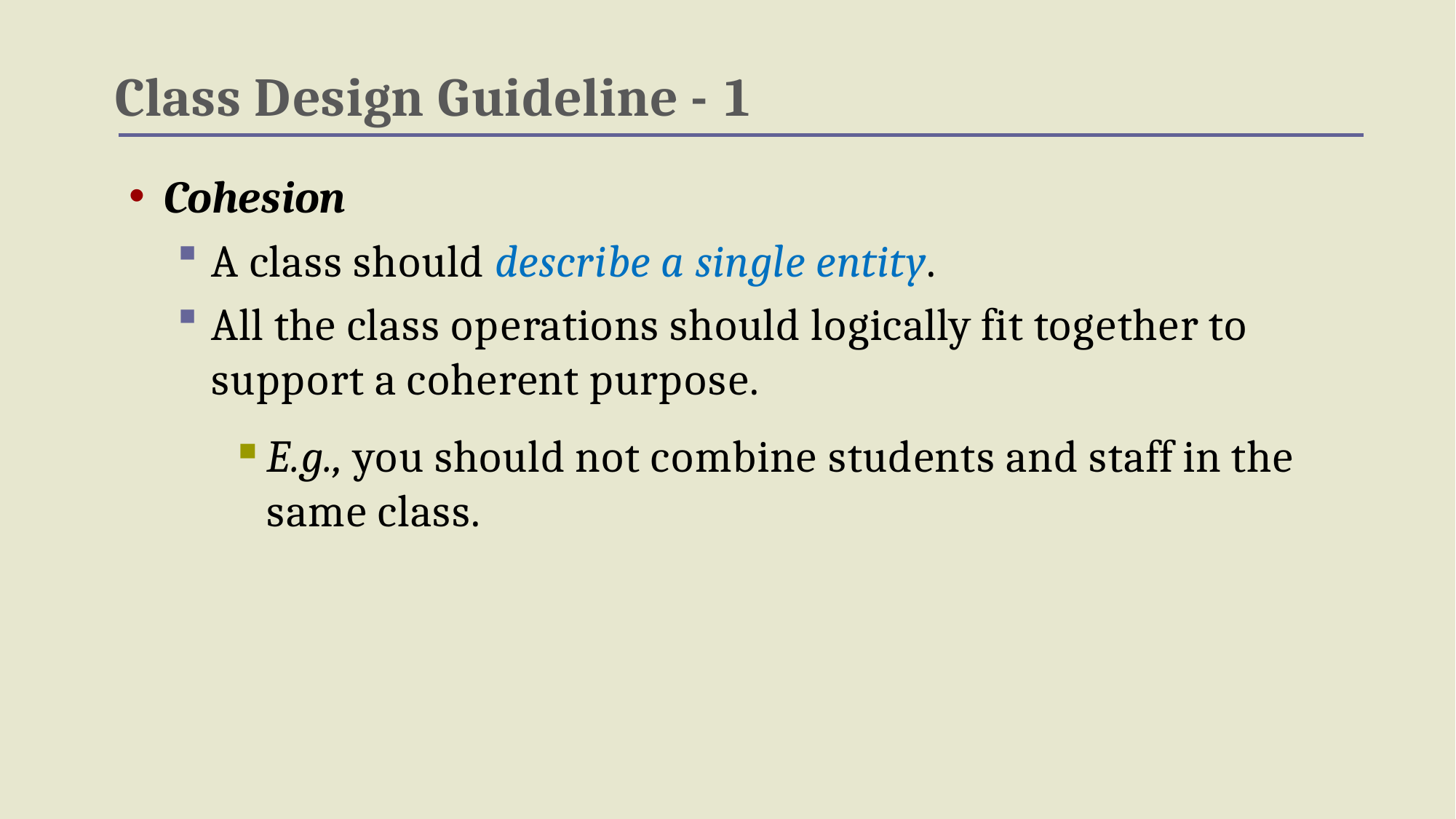

# Class Design Guideline - 1
Cohesion
A class should describe a single entity.
All the class operations should logically fit together to support a coherent purpose.
E.g., you should not combine students and staff in the same class.